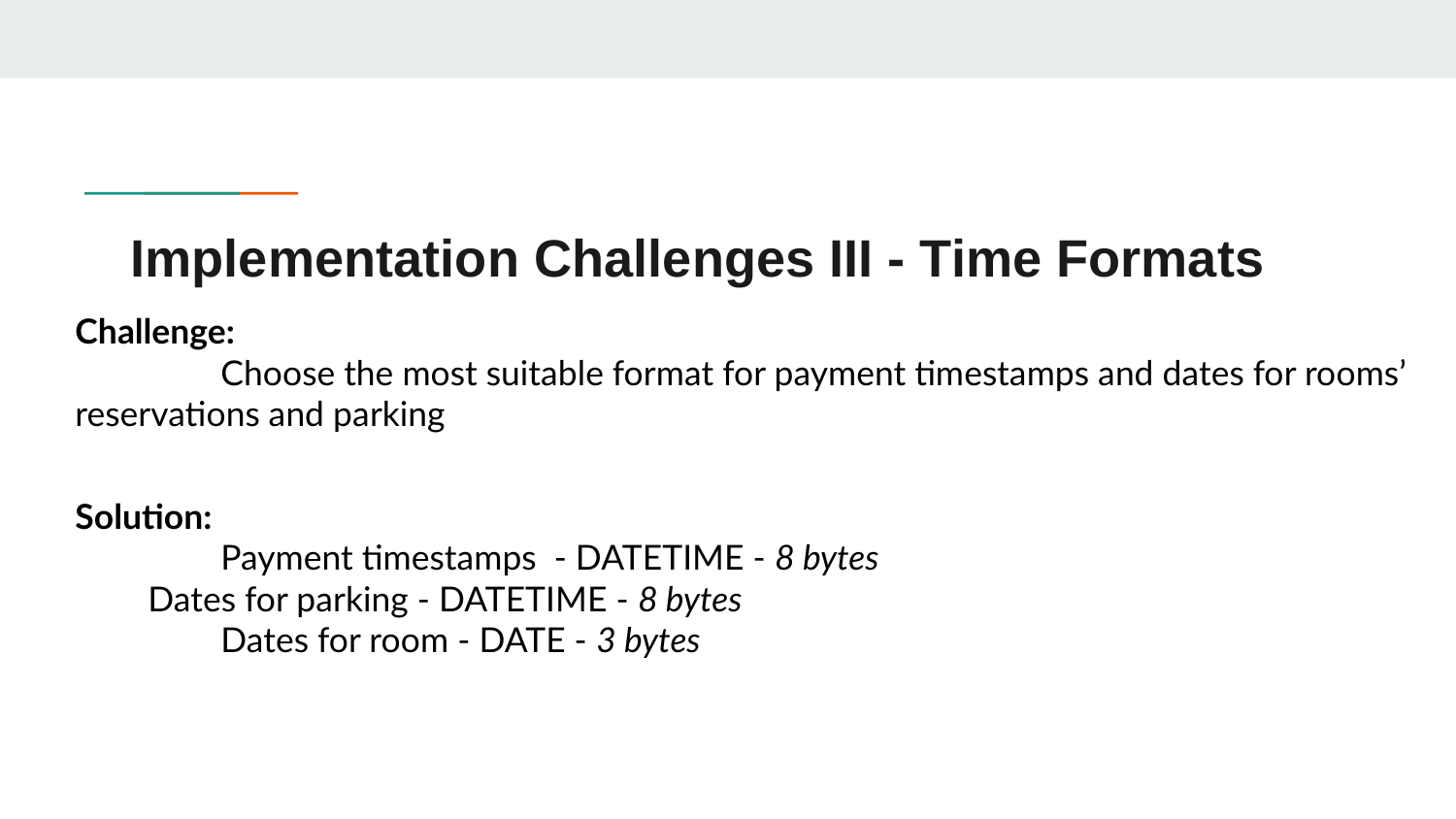

# Implementation Challenges III - Time Formats
Challenge:
	Choose the most suitable format for payment timestamps and dates for rooms’ reservations and parking
Solution:
	Payment timestamps  - DATETIME - 8 bytes
Dates for parking - DATETIME - 8 bytes
	Dates for room - DATE - 3 bytes